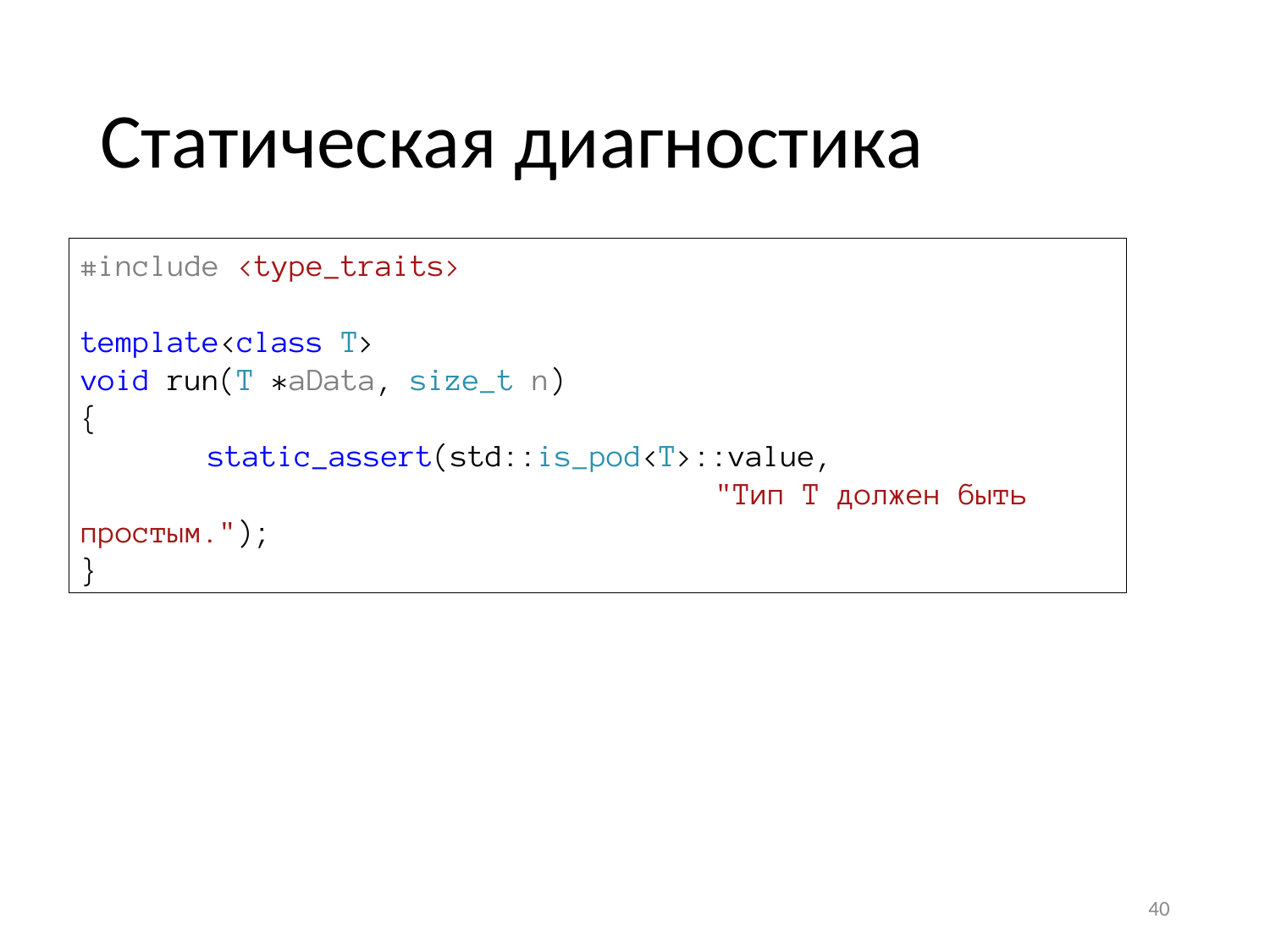

# Статическая диагностика
#include <type_traits>

template<class T>
void run(T *aData, size_t n)
{
	static_assert(std::is_pod<T>::value,
					"Тип T должен быть простым.");
}
40